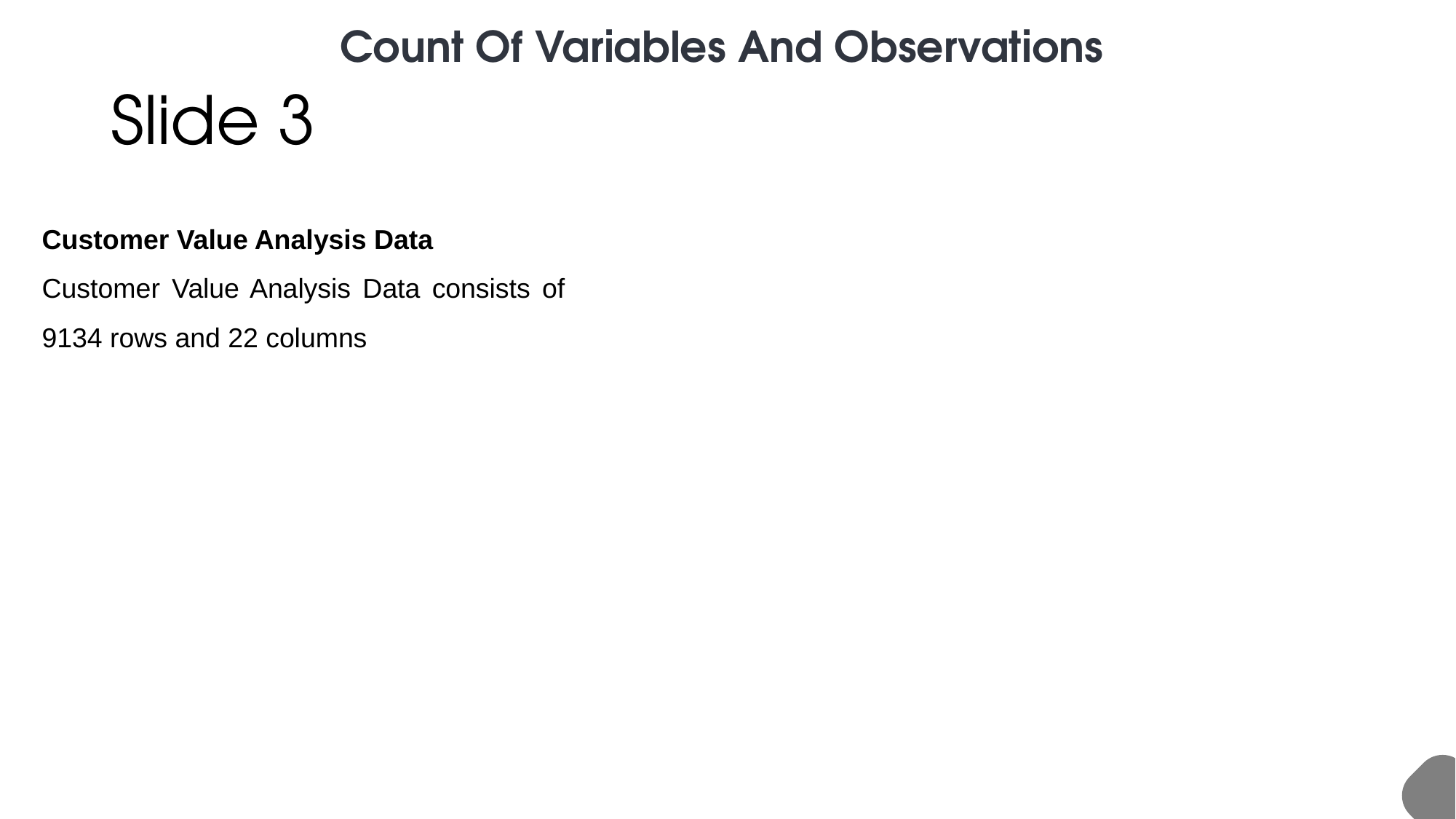

Count Of Variables And Observations
# Slide 3
Customer Value Analysis Data
Customer Value Analysis Data consists of 9134 rows and 22 columns